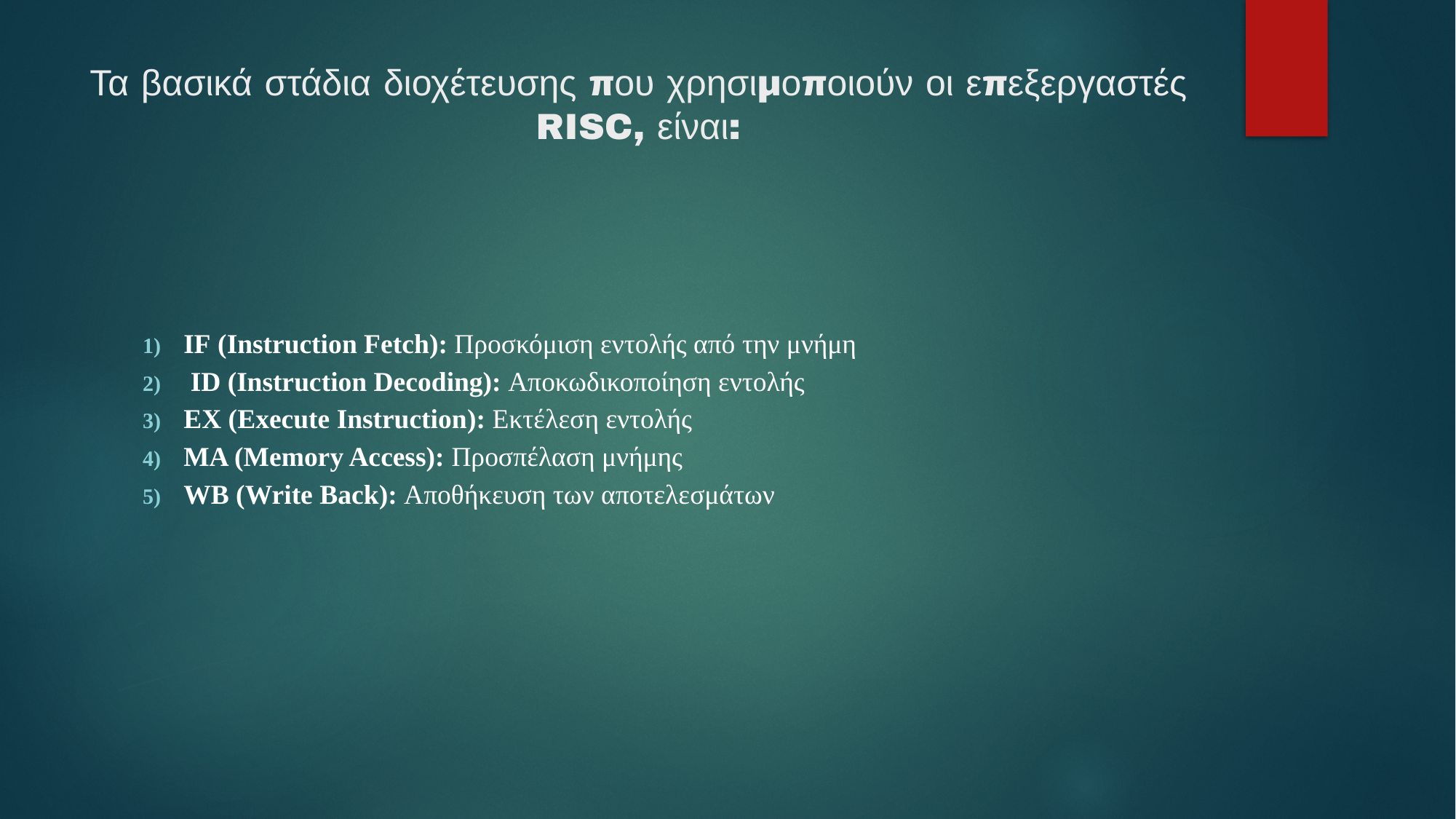

# Τα βασικά στάδια διοχέτευσης που χρησιμοποιούν οι επεξεργαστές RISC, είναι:

IF (Instruction Fetch): Προσκόμιση εντολής από την μνήμη
 ID (Instruction Decoding): Αποκωδικοποίηση εντολής
ΕΧ (Execute Instruction): Εκτέλεση εντολής
MA (Memory Access): Προσπέλαση μνήμης
WB (Write Back): Αποθήκευση των αποτελεσμάτων